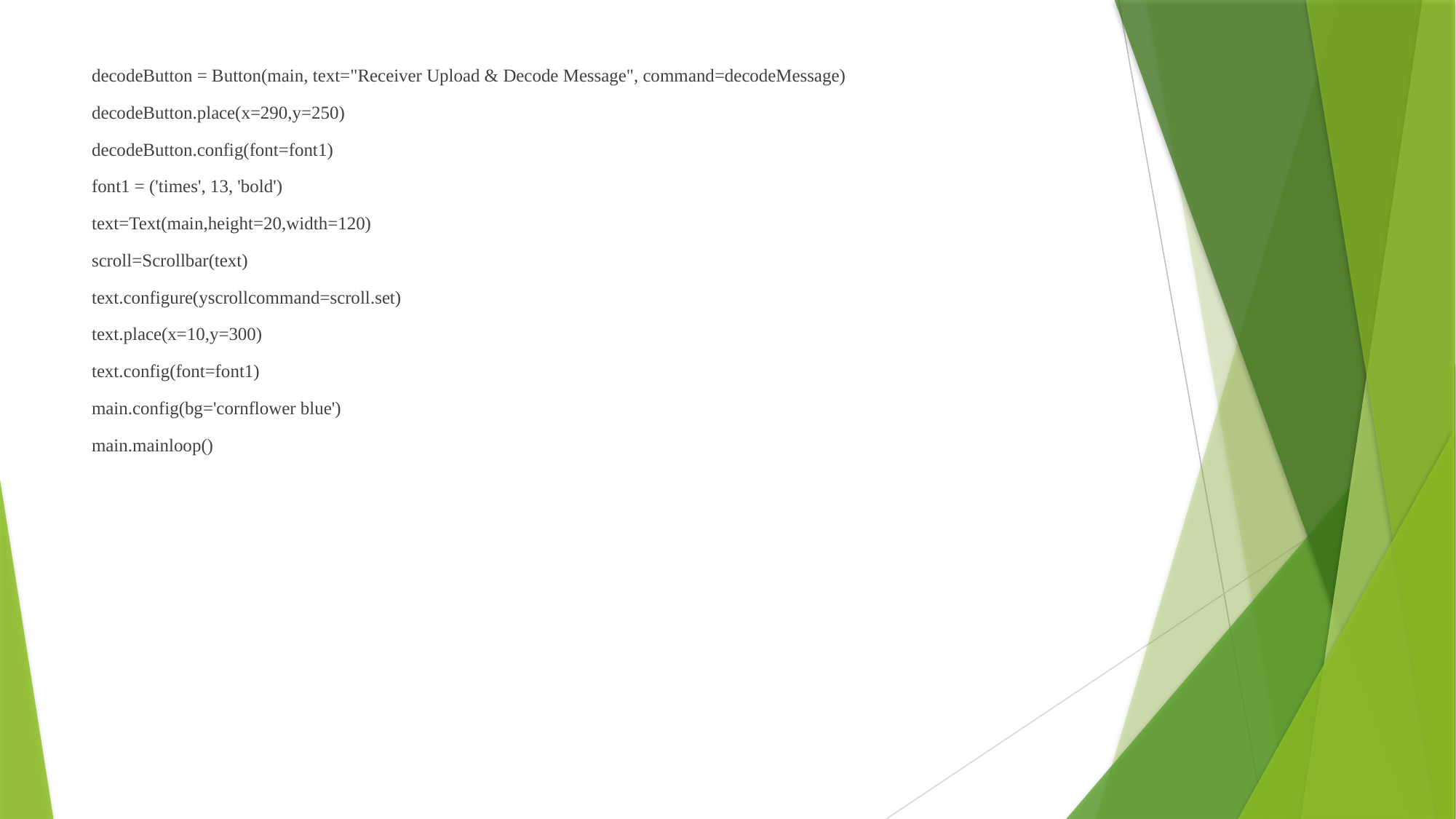

decodeButton = Button(main, text="Receiver Upload & Decode Message", command=decodeMessage)
decodeButton.place(x=290,y=250)
decodeButton.config(font=font1)
font1 = ('times', 13, 'bold')
text=Text(main,height=20,width=120)
scroll=Scrollbar(text)
text.configure(yscrollcommand=scroll.set)
text.place(x=10,y=300)
text.config(font=font1)
main.config(bg='cornflower blue')
main.mainloop()